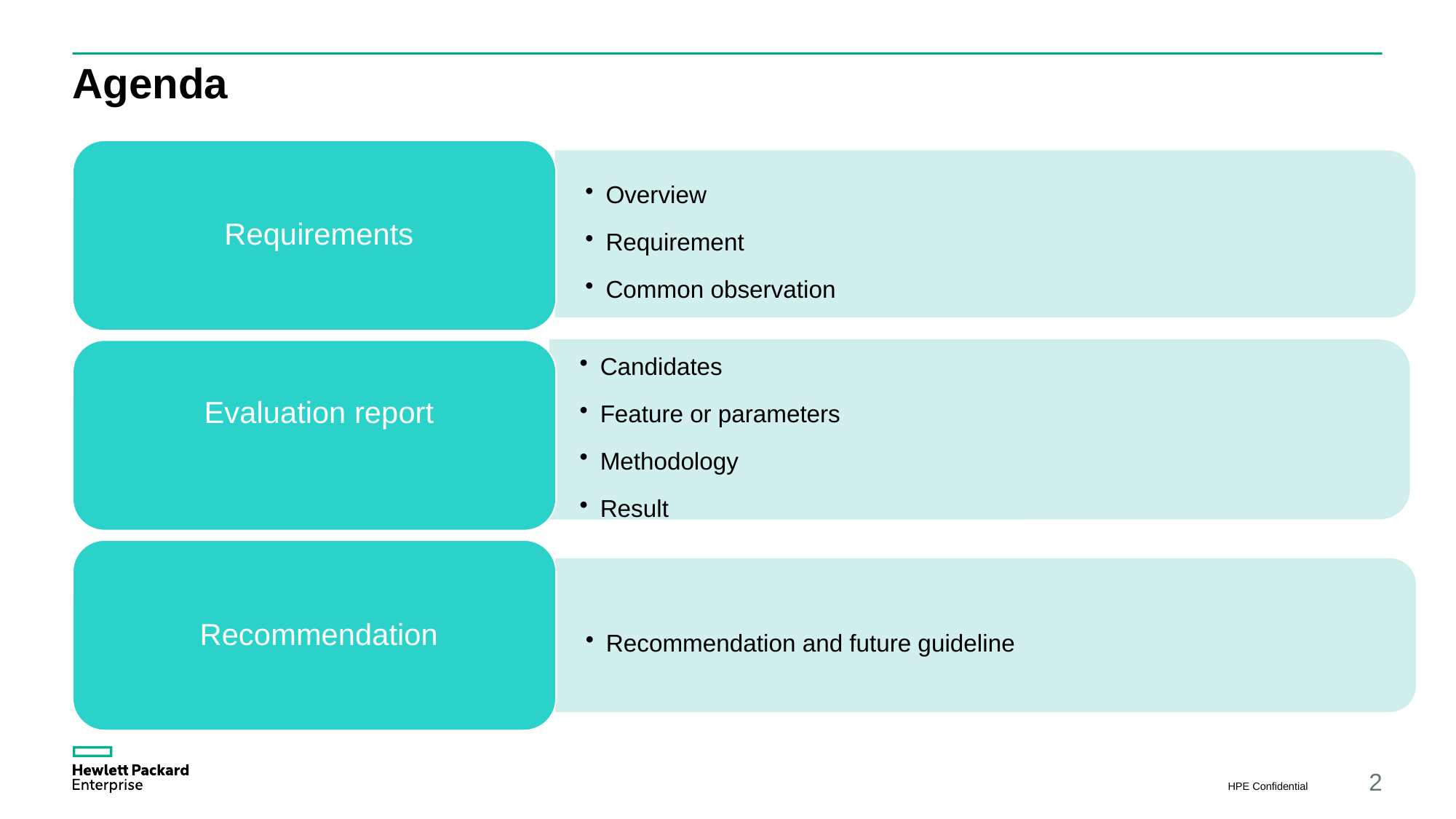

# Agenda
Overview
Requirement
Common observation
Requirements
Candidates
Feature or parameters
Methodology
Result
Evaluation report

Recommendation and future guideline
Recommendation
HPE Confidential
2